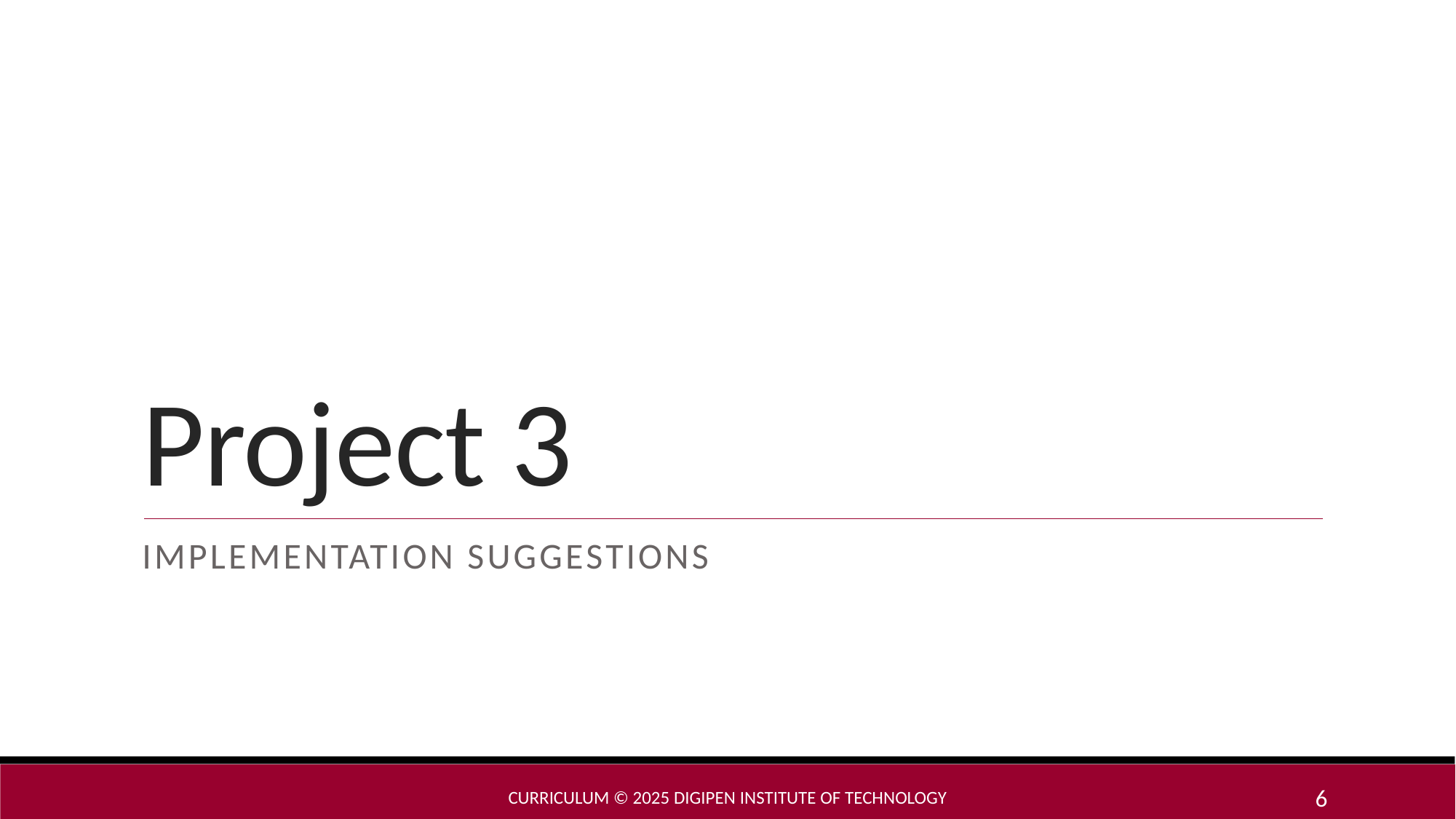

# Project 3
Implementation Suggestions
Curriculum © 2025 DigiPen Institute of Technology
6